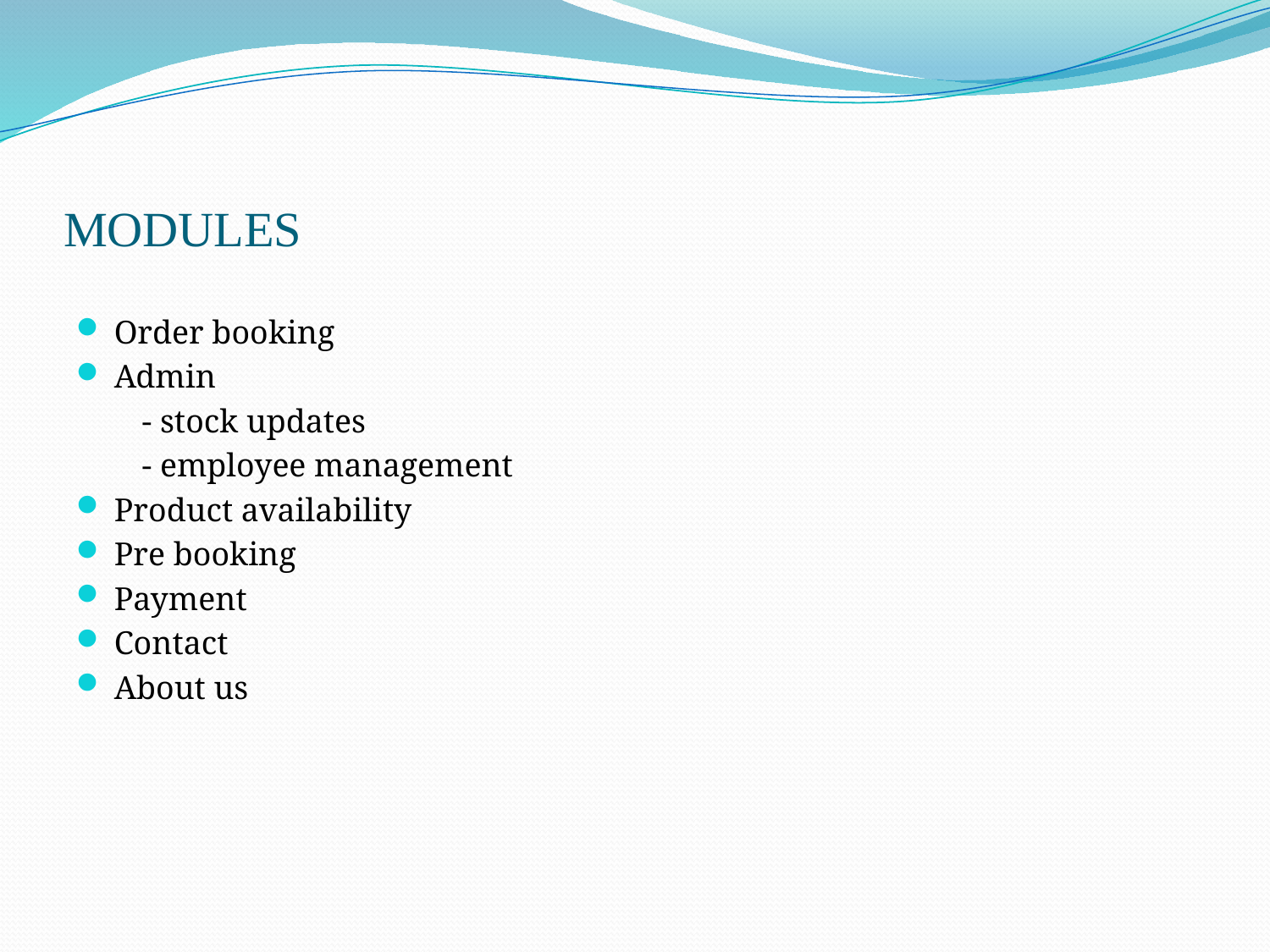

# MODULES
Order booking
Admin
        - stock updates
        - employee management
Product availability
Pre booking
Payment
Contact
About us